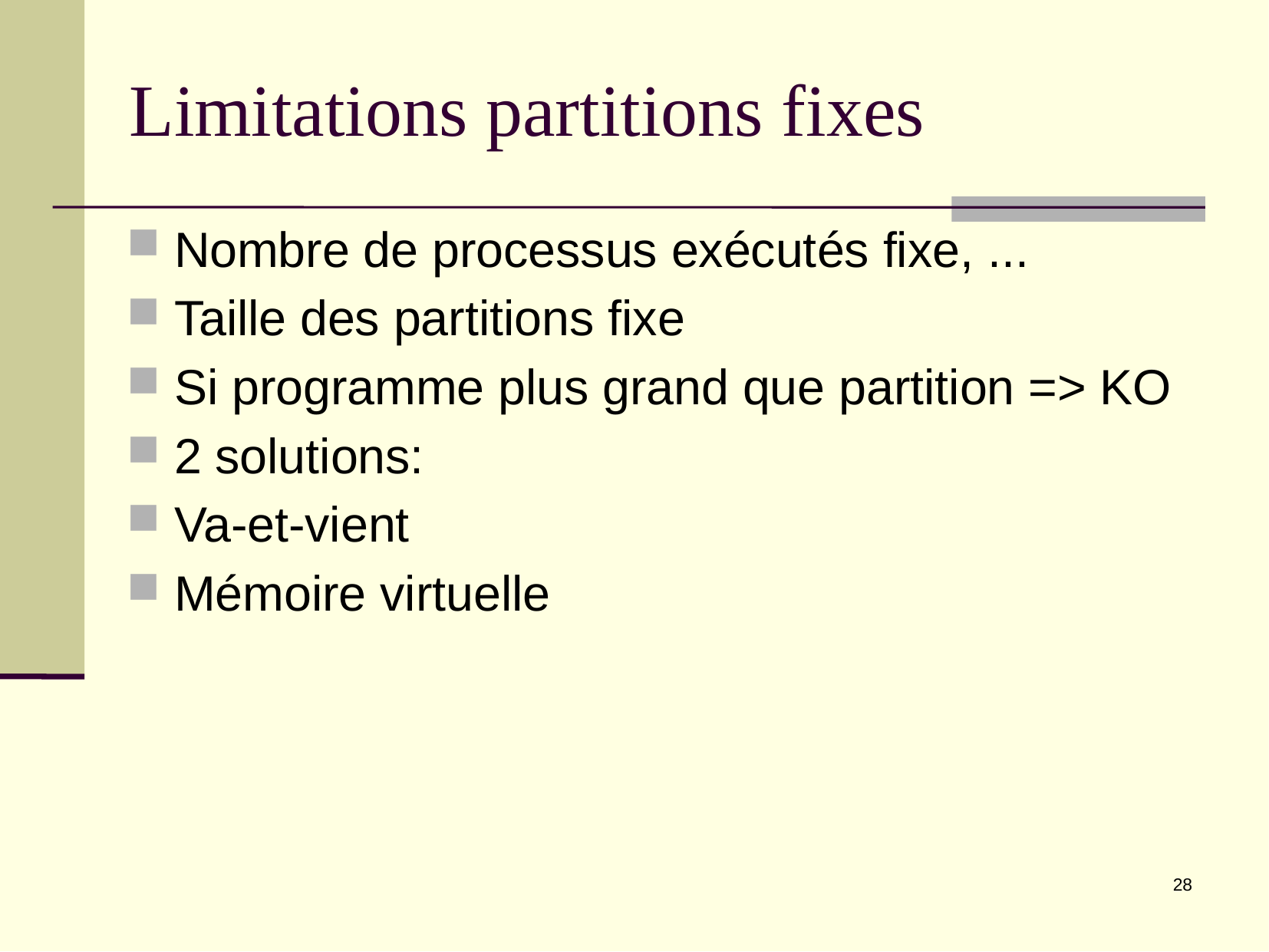

Limitations partitions fixes
Nombre de processus exécutés fixe, ...
Taille des partitions fixe
Si programme plus grand que partition => KO
2 solutions:
Va-et-vient
Mémoire virtuelle
28